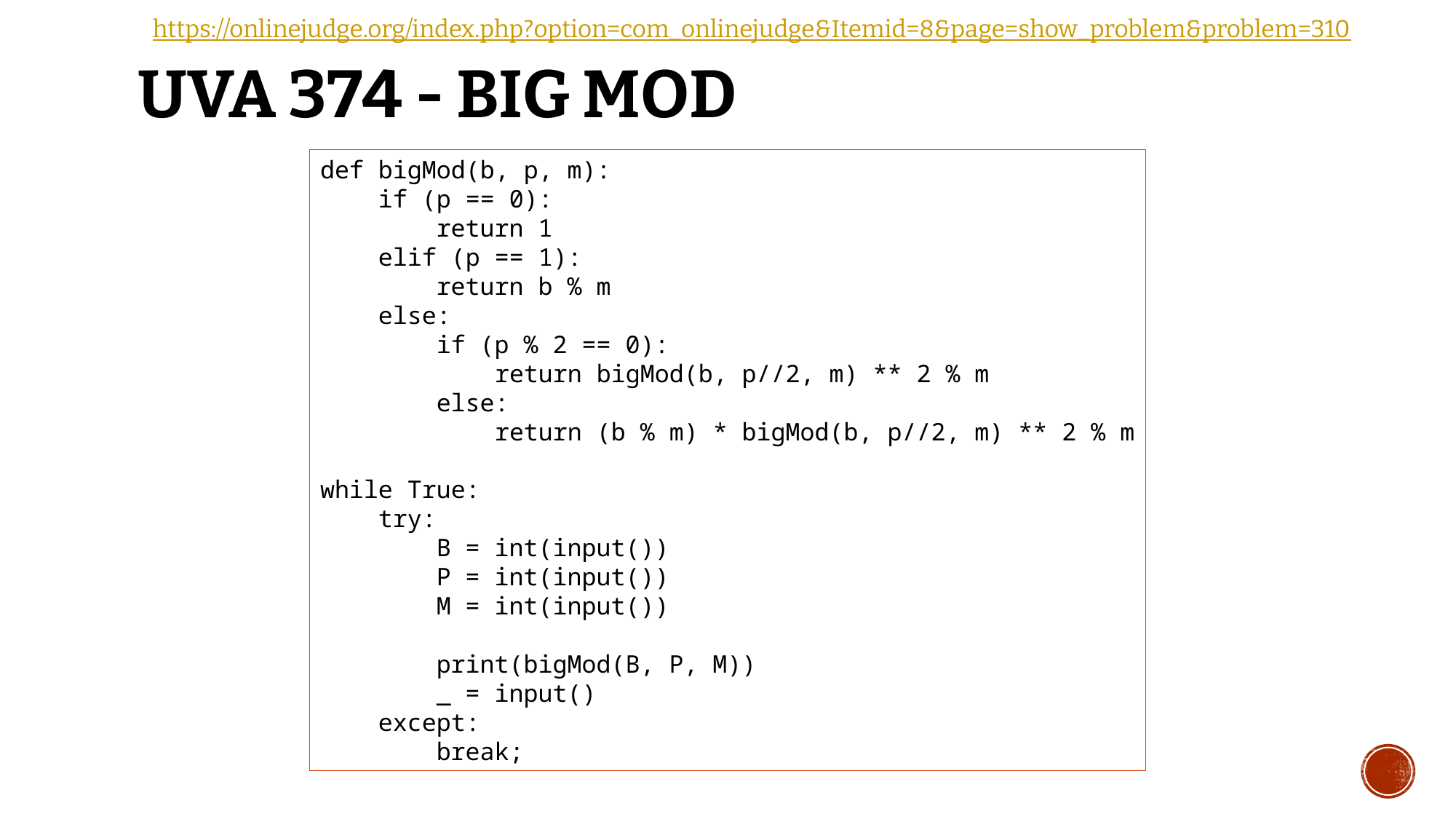

# Uva 374 - Big Mod
https://onlinejudge.org/index.php?option=com_onlinejudge&Itemid=8&page=show_problem&problem=310
def bigMod(b, p, m):
    if (p == 0):
        return 1
    elif (p == 1):
        return b % m
    else:
        if (p % 2 == 0):
            return bigMod(b, p//2, m) ** 2 % m
        else:
            return (b % m) * bigMod(b, p//2, m) ** 2 % m

while True:
    try:
        B = int(input())
        P = int(input())
        M = int(input())

        print(bigMod(B, P, M))
        _ = input()
    except:
        break;